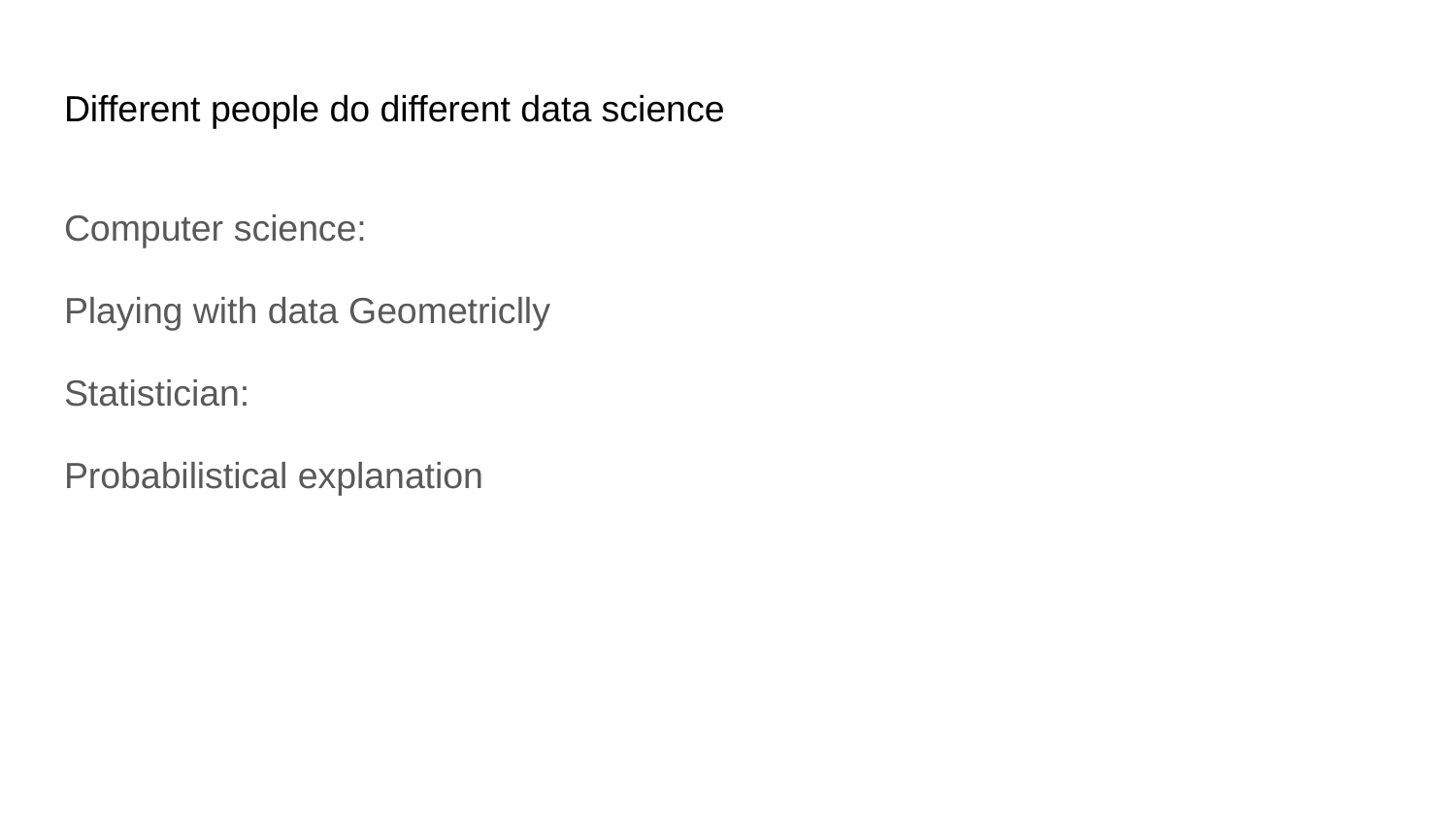

# Different people do different data science
Computer science:
Playing with data Geometriclly
Statistician:
Probabilistical explanation